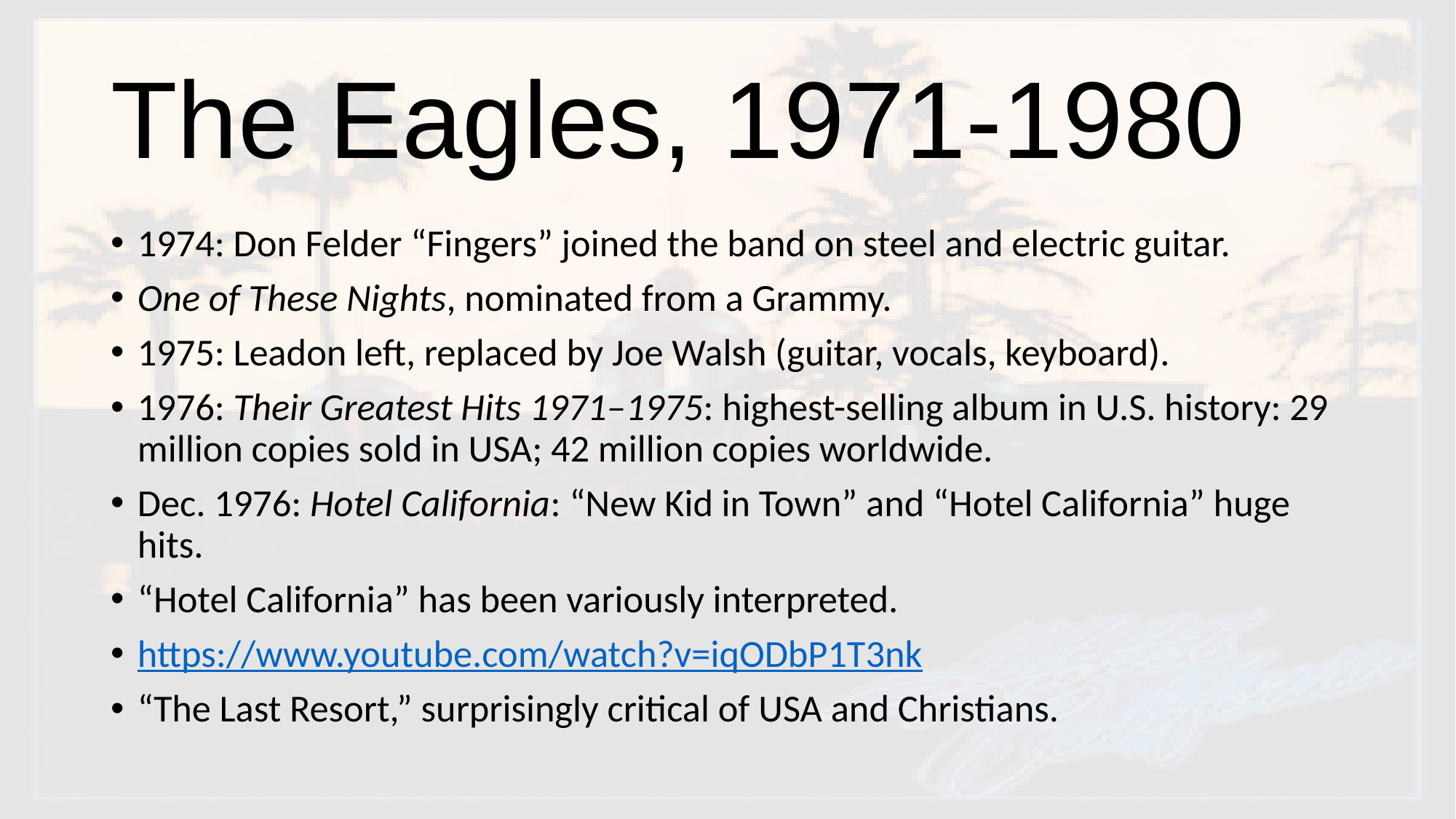

# The Eagles, 1971-1980
1974: Don Felder “Fingers” joined the band on steel and electric guitar.
One of These Nights, nominated from a Grammy.
1975: Leadon left, replaced by Joe Walsh (guitar, vocals, keyboard).
1976: Their Greatest Hits 1971–1975: highest-selling album in U.S. history: 29 million copies sold in USA; 42 million copies worldwide.
Dec. 1976: Hotel California: “New Kid in Town” and “Hotel California” huge hits.
“Hotel California” has been variously interpreted.
https://www.youtube.com/watch?v=iqODbP1T3nk
“The Last Resort,” surprisingly critical of USA and Christians.